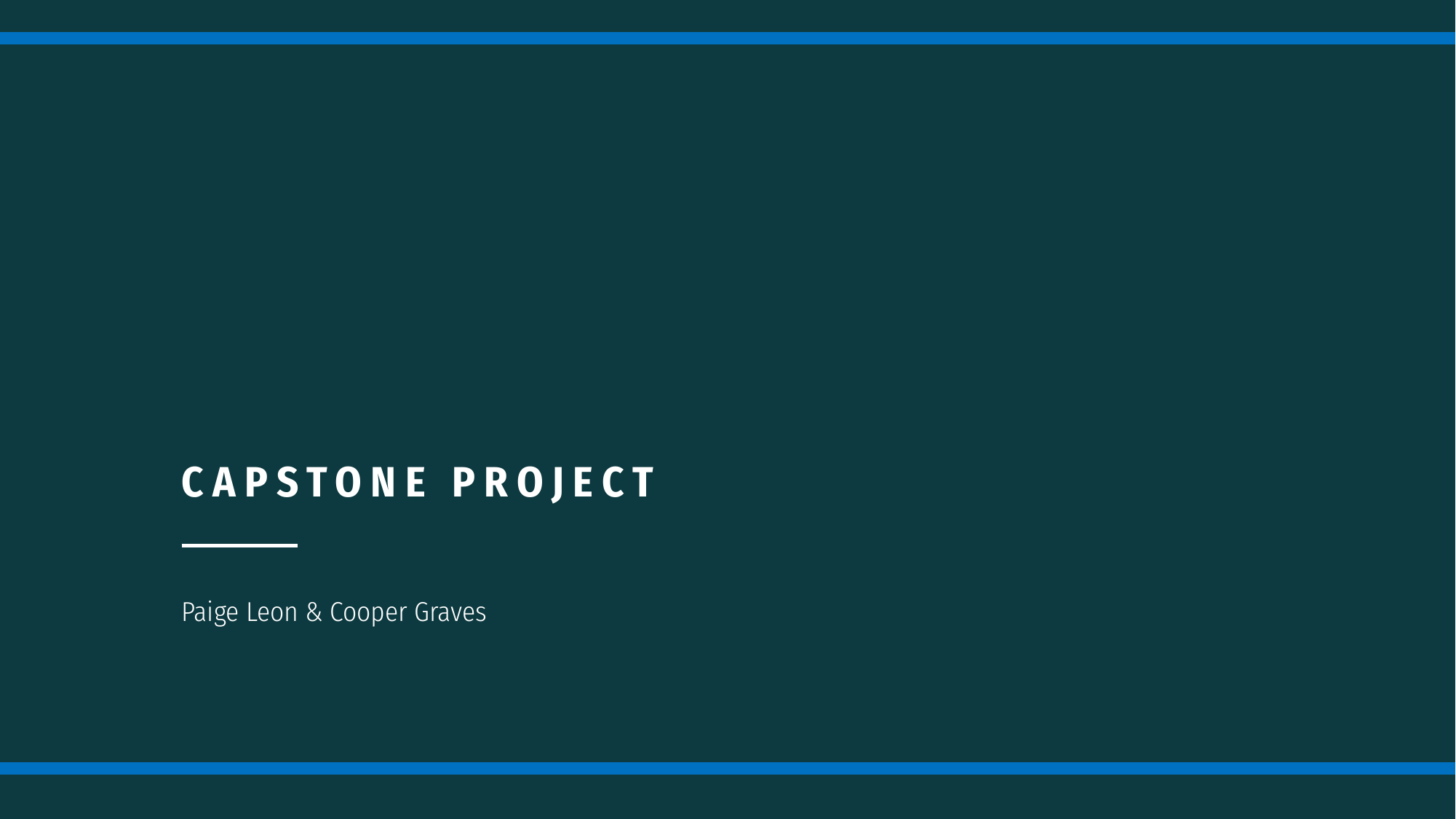

# Capstone Project
Paige Leon & Cooper Graves